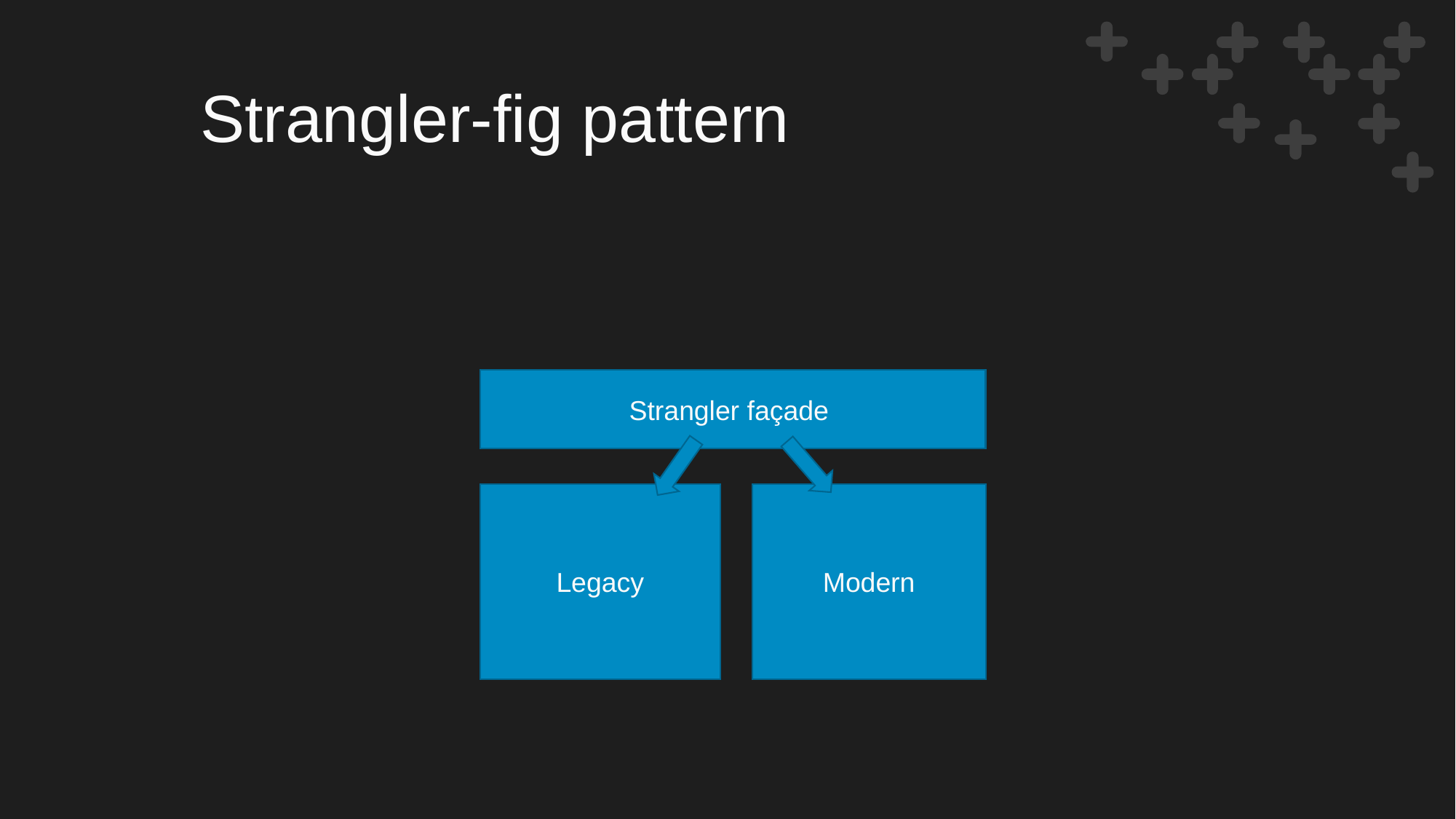

# Strangler-fig pattern
Strangler façade

Legacy
Modern
Modern